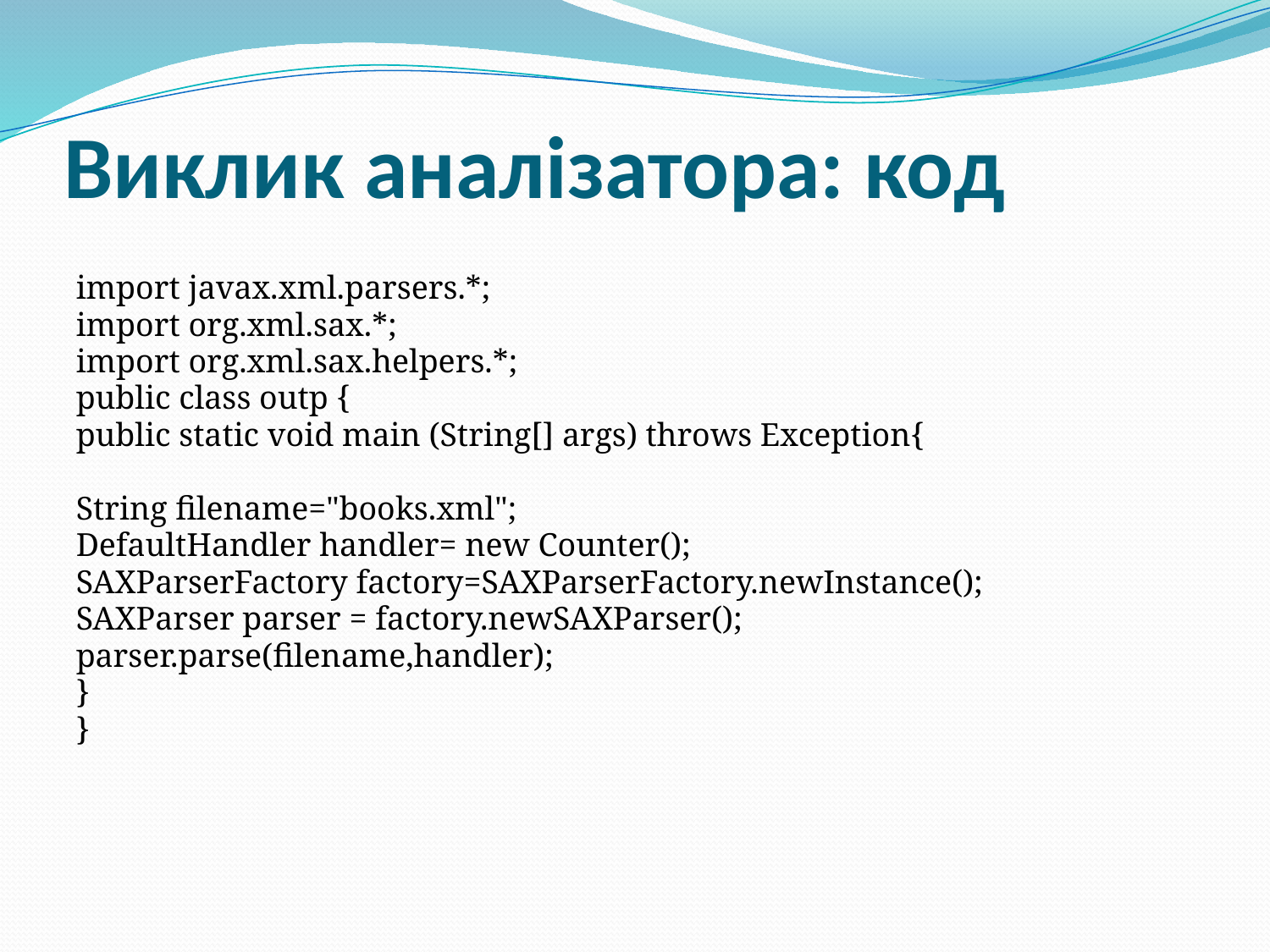

# Виклик аналізатора: код
import javax.xml.parsers.*;
import org.xml.sax.*;
import org.xml.sax.helpers.*;
public class outp {
public static void main (String[] args) throws Exception{

String filename="books.xml";
DefaultHandler handler= new Counter();
SAXParserFactory factory=SAXParserFactory.newInstance();
SAXParser parser = factory.newSAXParser();
parser.parse(filename,handler);
}
}